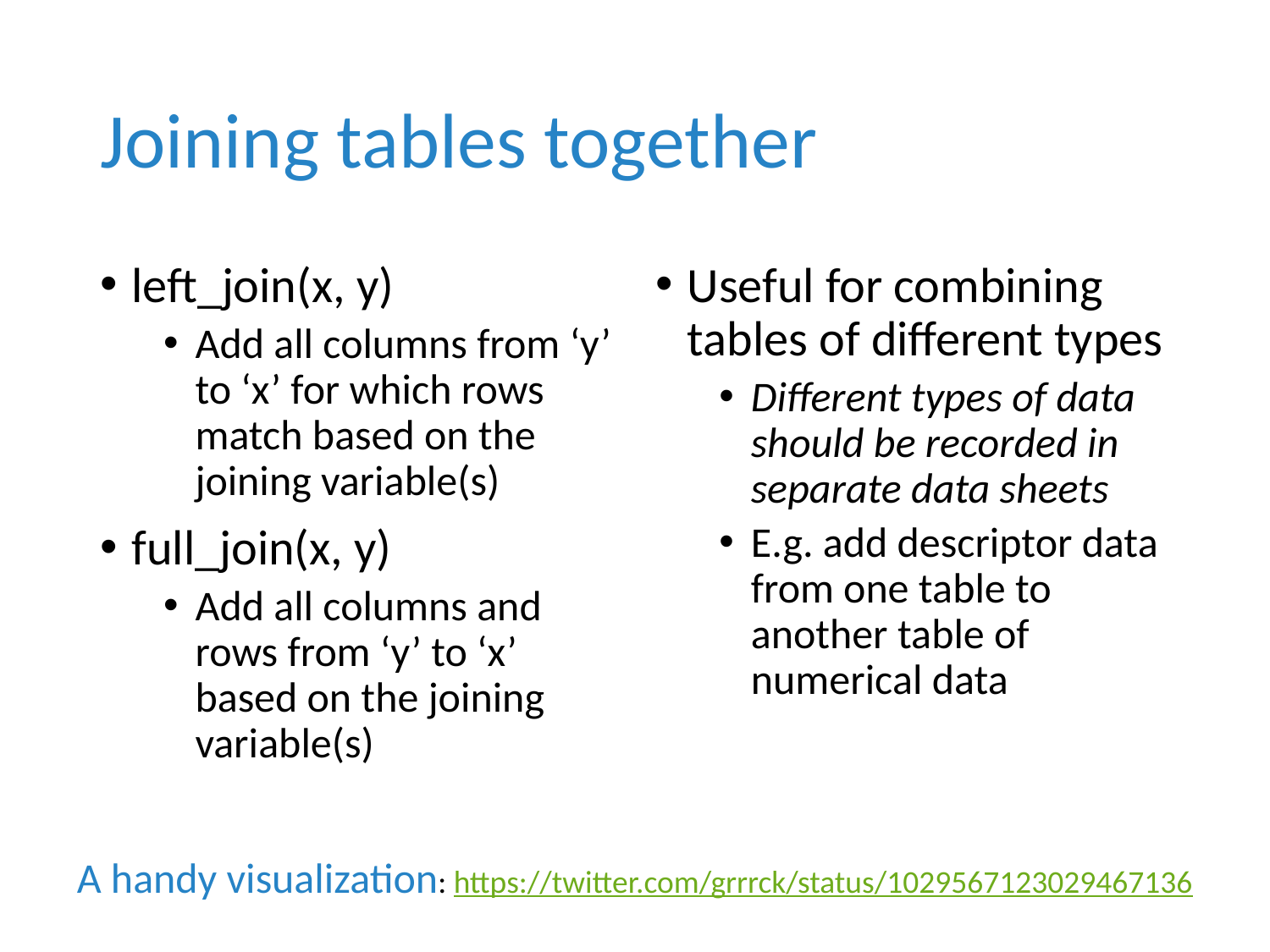

# Joining tables together
left_join(x, y)
Add all columns from ‘y’ to ‘x’ for which rows match based on the joining variable(s)
full_join(x, y)
Add all columns and rows from ‘y’ to ‘x’ based on the joining variable(s)

Useful for combining tables of different types
Different types of data should be recorded in separate data sheets
E.g. add descriptor data from one table to another table of numerical data
A handy visualization: https://twitter.com/grrrck/status/1029567123029467136